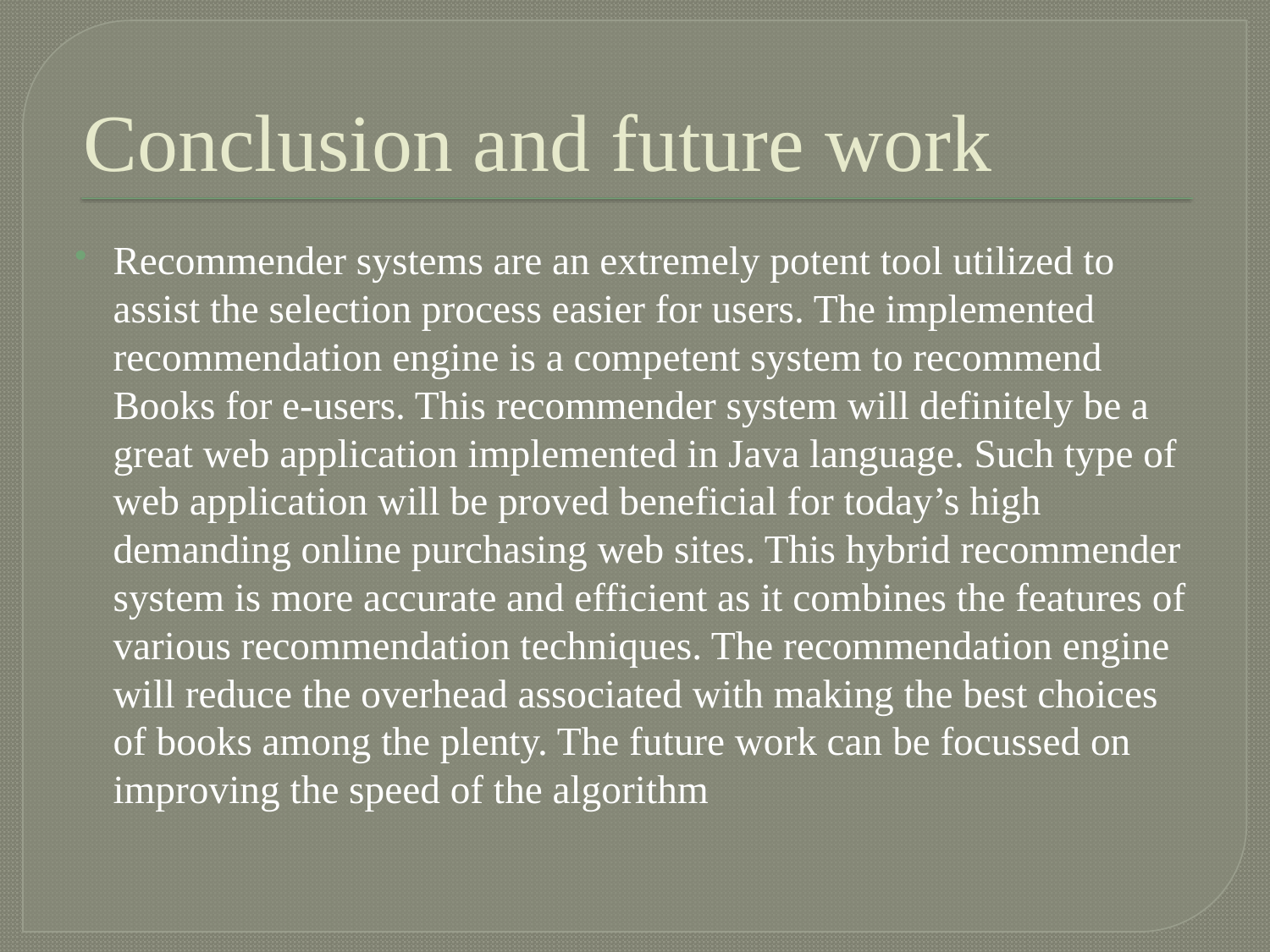

# Conclusion and future work
Recommender systems are an extremely potent tool utilized to assist the selection process easier for users. The implemented  recommendation engine is a competent system to recommend Books for e-users. This recommender system will definitely be a great web application implemented in Java language. Such type of web application will be proved beneficial for today’s high demanding online purchasing web sites. This hybrid recommender system is more accurate and efficient as it combines the features of various recommendation techniques. The recommendation engine will reduce the overhead associated with making the best choices of books among the plenty. The future work can be focussed on improving the speed of the algorithm